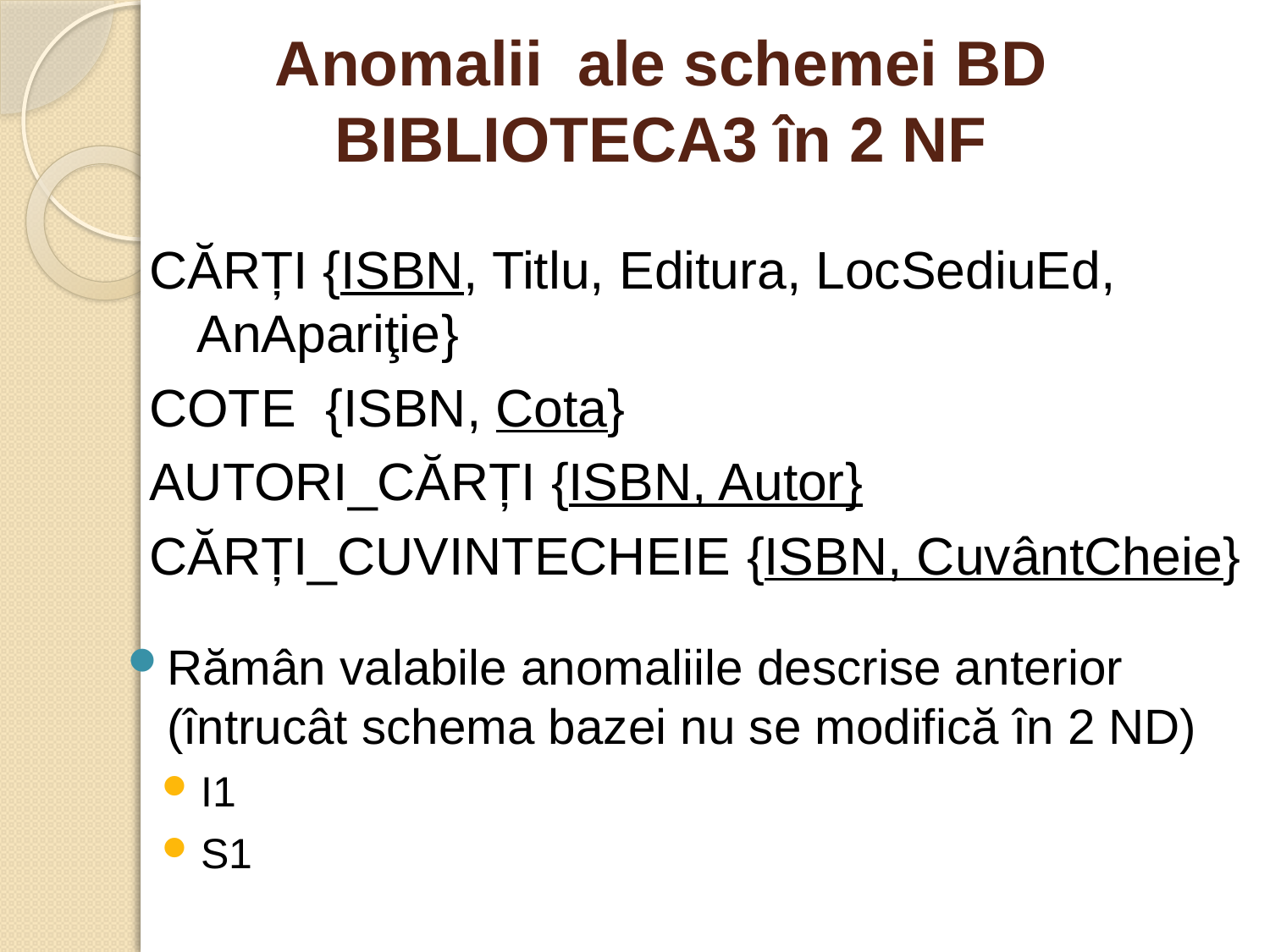

# Anomalii  ale schemei BD BIBLIOTECA3 în 2 NF
CĂRȚI {ISBN, Titlu, Editura, LocSediuEd, AnApariţie}
COTE  {ISBN, Cota}
AUTORI_CĂRȚI {ISBN, Autor}
CĂRȚI_CUVINTECHEIE {ISBN, CuvântCheie}

Rămân valabile anomaliile descrise anterior (întrucât schema bazei nu se modifică în 2 ND)
I1
S1